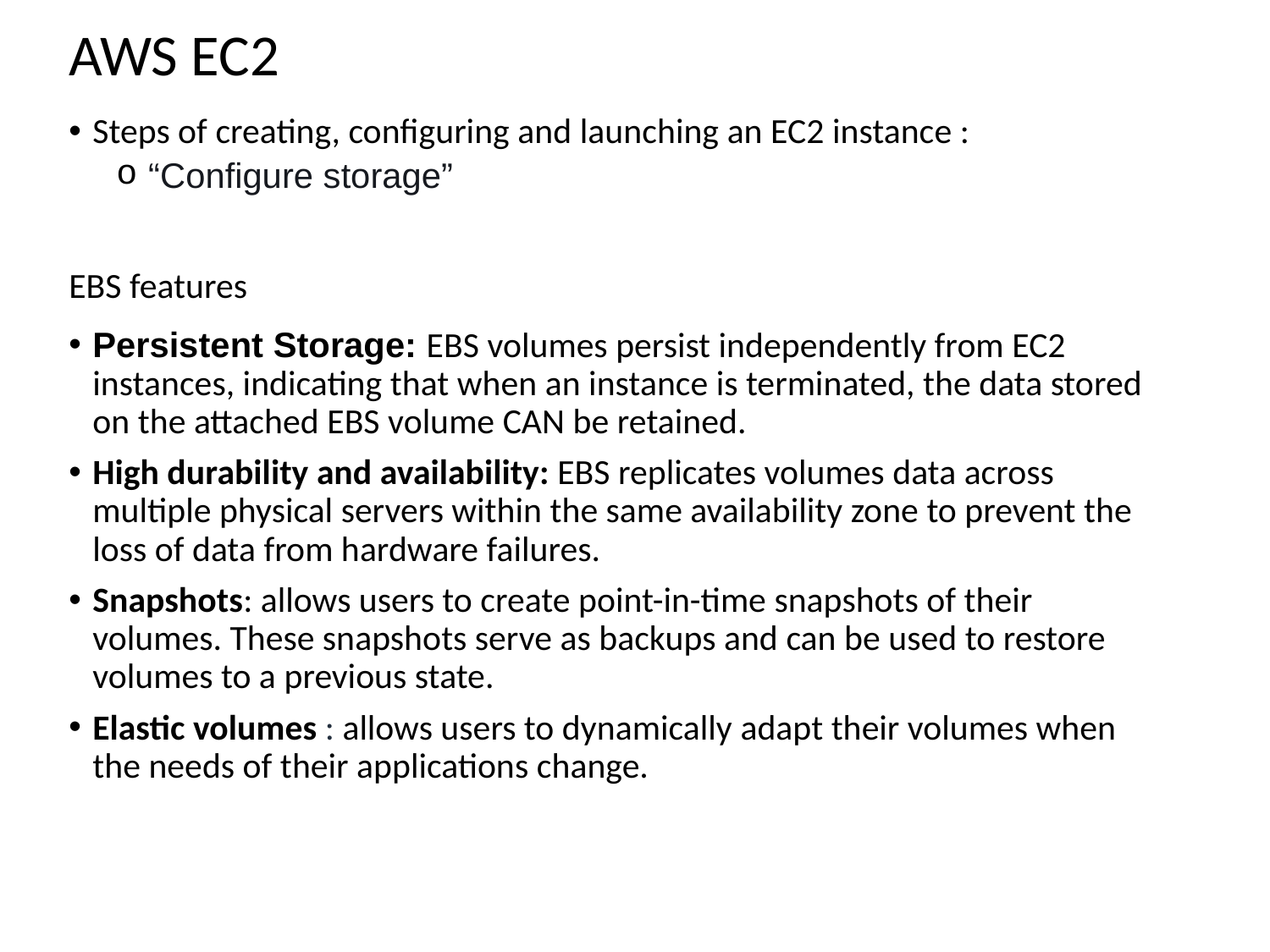

# AWS EC2
Steps of creating, configuring and launching an EC2 instance :
 “Configure storage”

EBS features
Persistent Storage: EBS volumes persist independently from EC2 instances, indicating that when an instance is terminated, the data stored on the attached EBS volume CAN be retained.
High durability and availability: EBS replicates volumes data across multiple physical servers within the same availability zone to prevent the loss of data from hardware failures.
Snapshots: allows users to create point-in-time snapshots of their volumes. These snapshots serve as backups and can be used to restore volumes to a previous state.
Elastic volumes : allows users to dynamically adapt their volumes when the needs of their applications change.